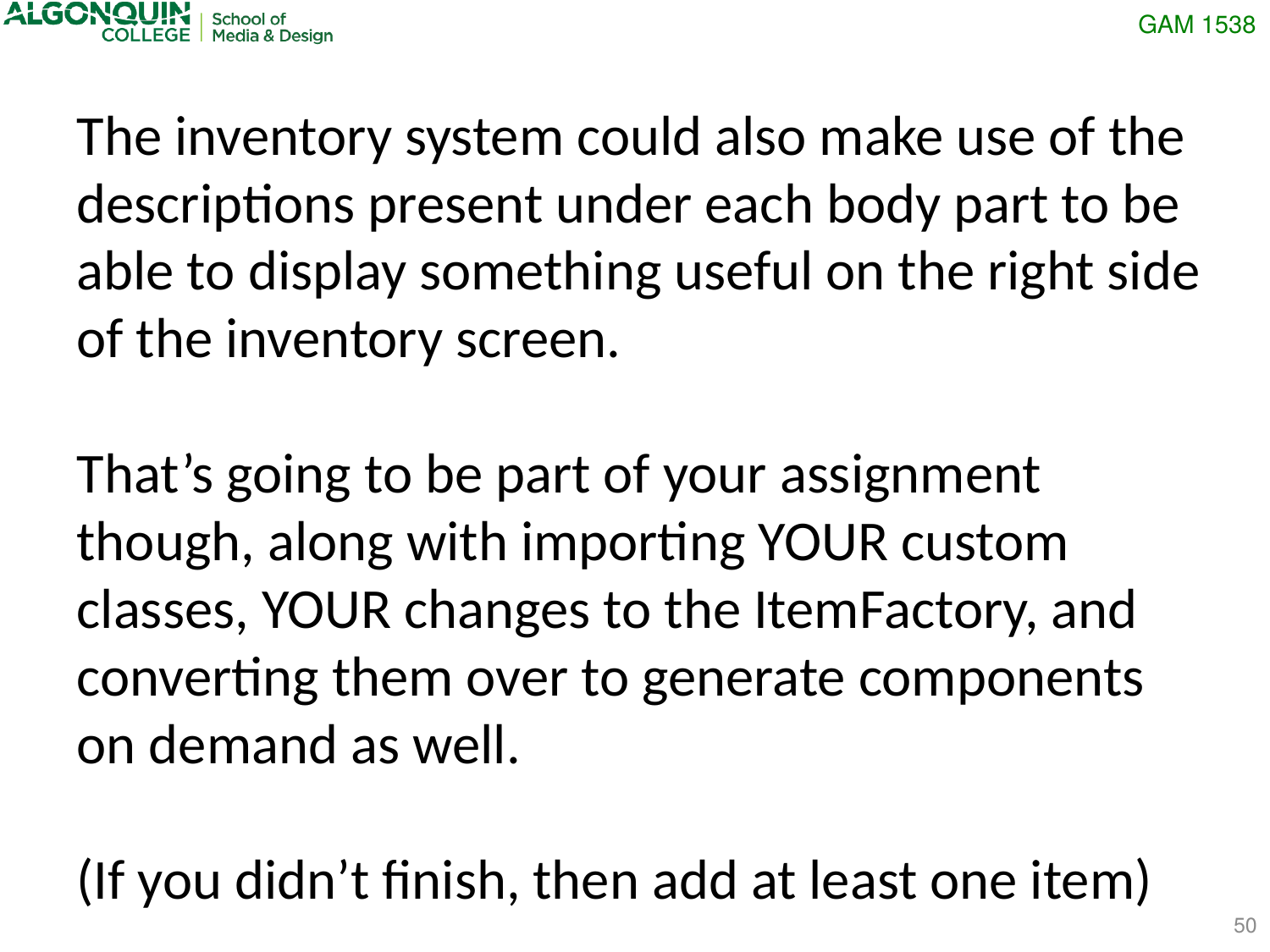

The inventory system could also make use of the descriptions present under each body part to be able to display something useful on the right side of the inventory screen.

That’s going to be part of your assignment though, along with importing YOUR custom classes, YOUR changes to the ItemFactory, and converting them over to generate components on demand as well.

(If you didn’t finish, then add at least one item)
50